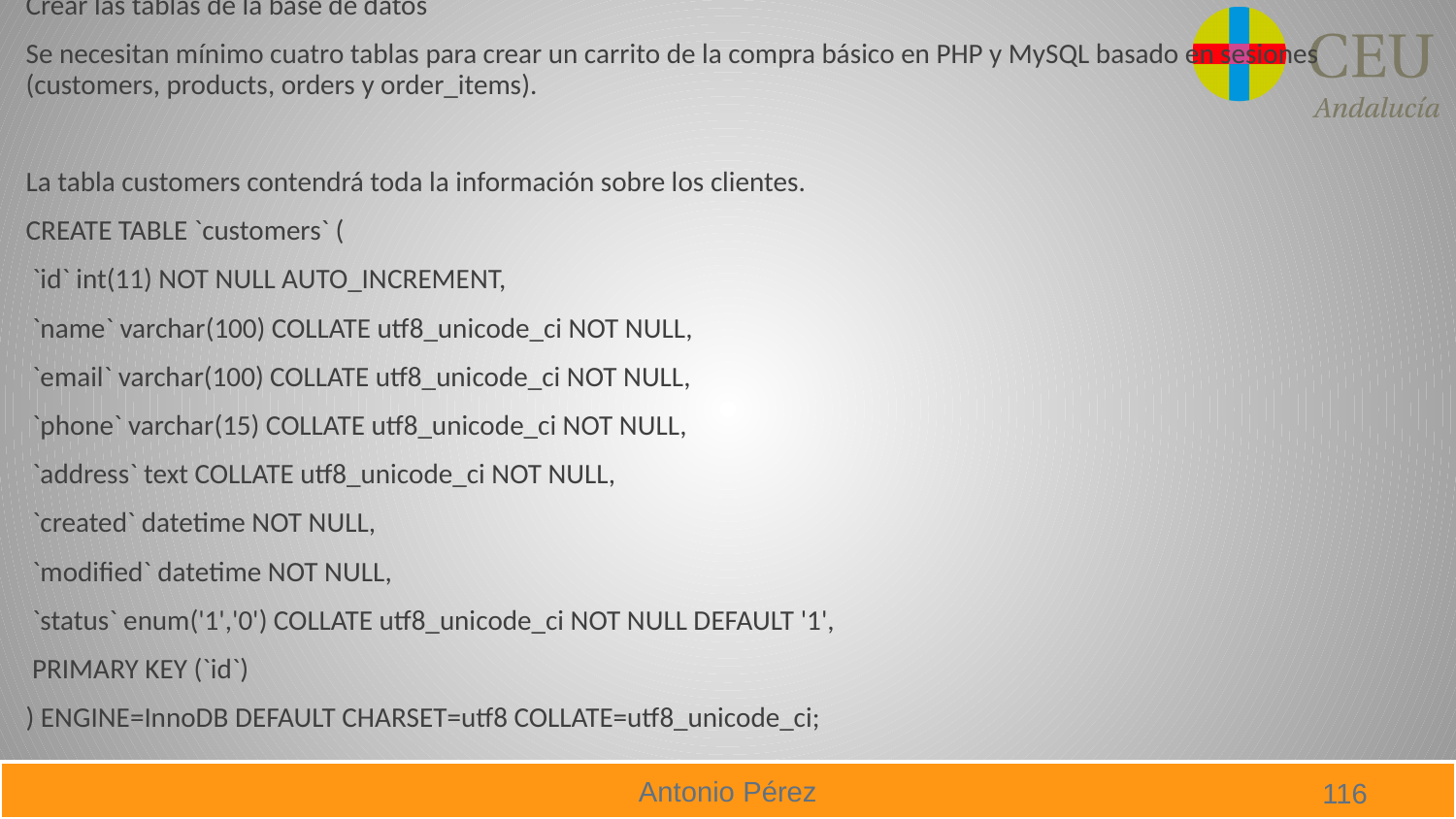

Crear las tablas de la base de datos
Se necesitan mínimo cuatro tablas para crear un carrito de la compra básico en PHP y MySQL basado en sesiones (customers, products, orders y order_items).

La tabla customers contendrá toda la información sobre los clientes.
CREATE TABLE `customers` (
 `id` int(11) NOT NULL AUTO_INCREMENT,
 `name` varchar(100) COLLATE utf8_unicode_ci NOT NULL,
 `email` varchar(100) COLLATE utf8_unicode_ci NOT NULL,
 `phone` varchar(15) COLLATE utf8_unicode_ci NOT NULL,
 `address` text COLLATE utf8_unicode_ci NOT NULL,
 `created` datetime NOT NULL,
 `modified` datetime NOT NULL,
 `status` enum('1','0') COLLATE utf8_unicode_ci NOT NULL DEFAULT '1',
 PRIMARY KEY (`id`)
) ENGINE=InnoDB DEFAULT CHARSET=utf8 COLLATE=utf8_unicode_ci;